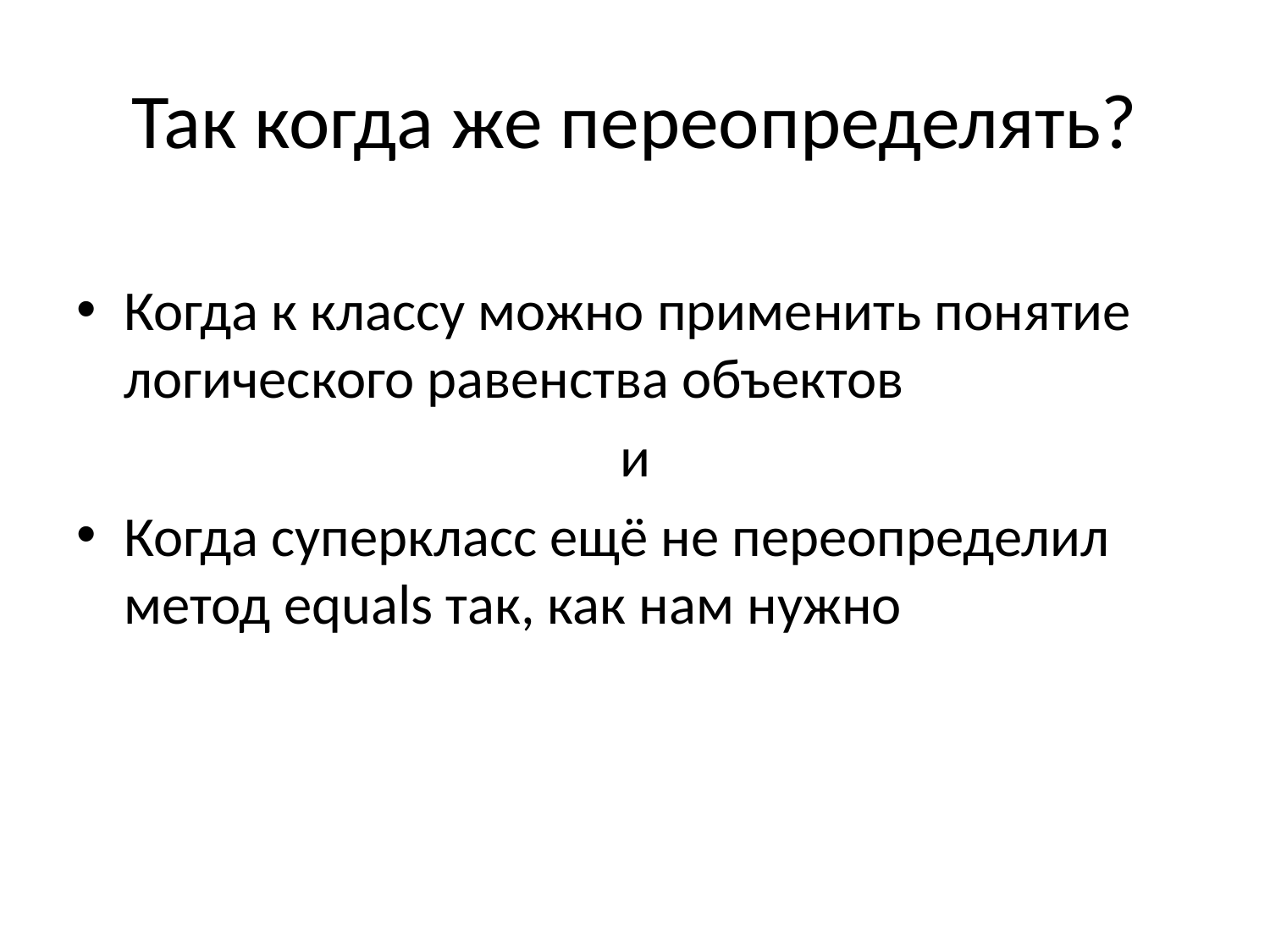

# Так когда же переопределять?
Когда к классу можно применить понятие логического равенства объектов
и
Когда суперкласс ещё не переопределил метод equals так, как нам нужно